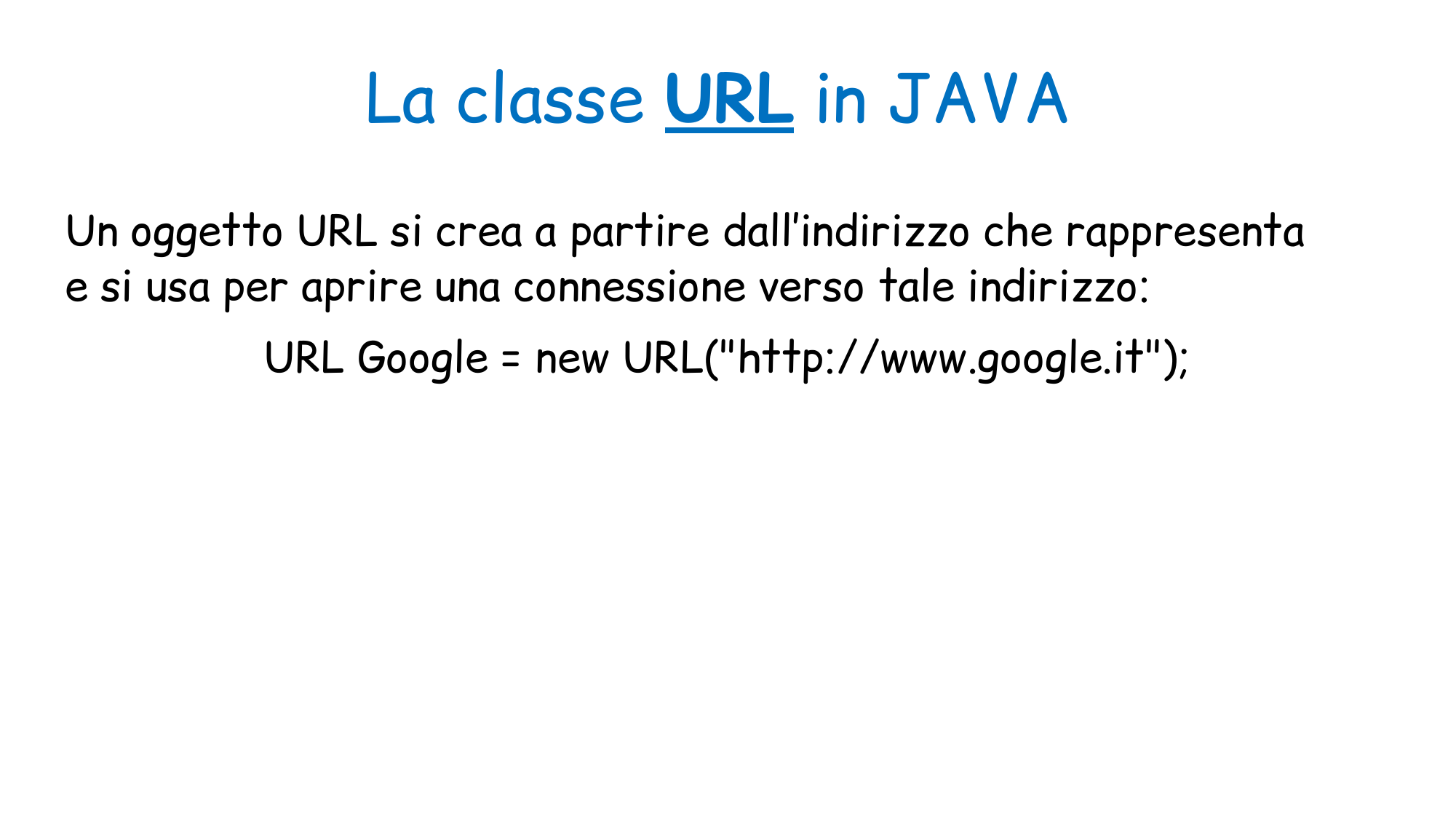

# La classe URL in JAVA
Un oggetto URL si crea a partire dall’indirizzo che rappresenta
e si usa per aprire una connessione verso tale indirizzo:
URL Google = new URL("http://www.google.it");